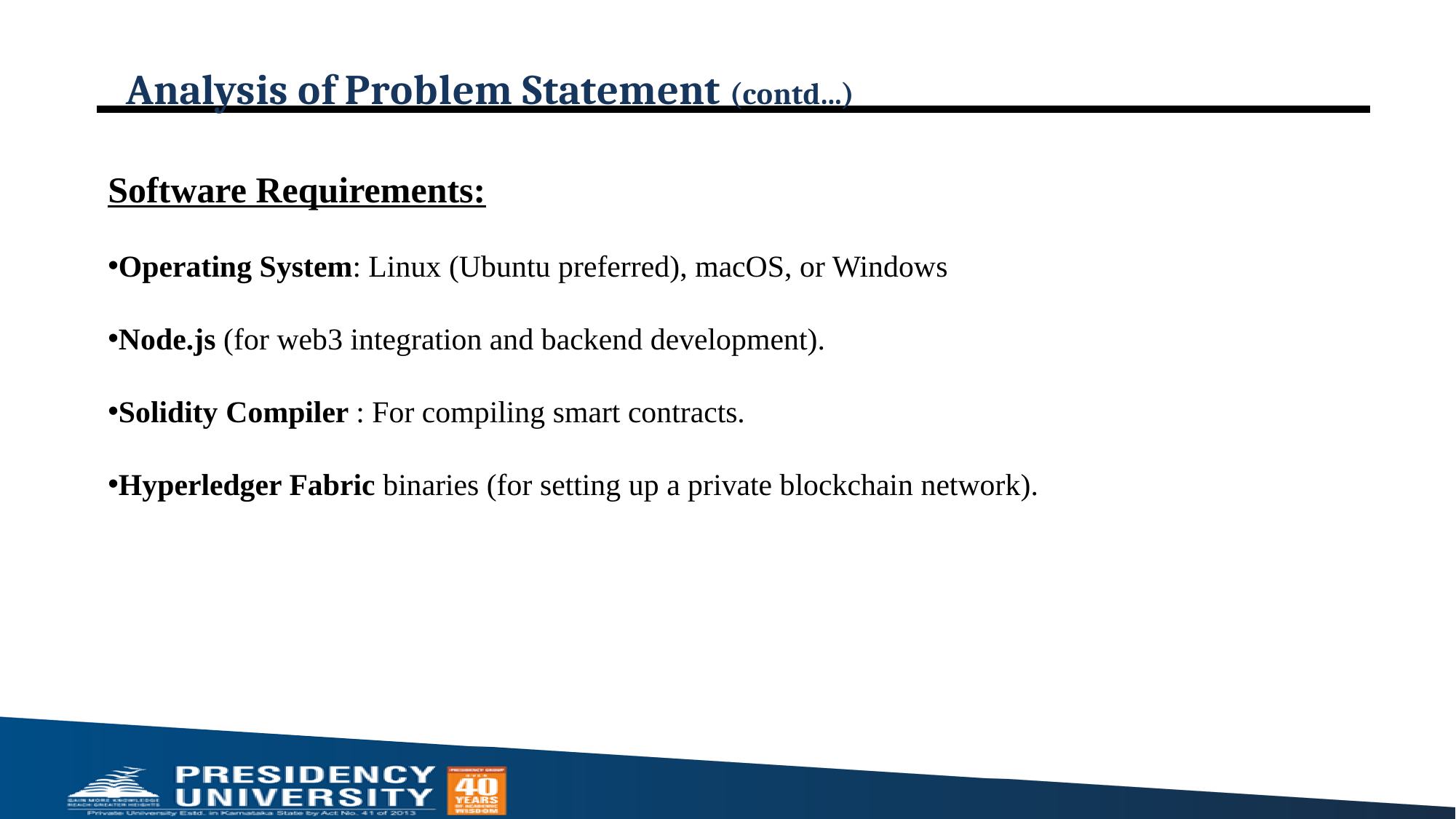

# Analysis of Problem Statement (contd...)
Software Requirements:
Operating System: Linux (Ubuntu preferred), macOS, or Windows
Node.js (for web3 integration and backend development).
Solidity Compiler : For compiling smart contracts.
Hyperledger Fabric binaries (for setting up a private blockchain network).